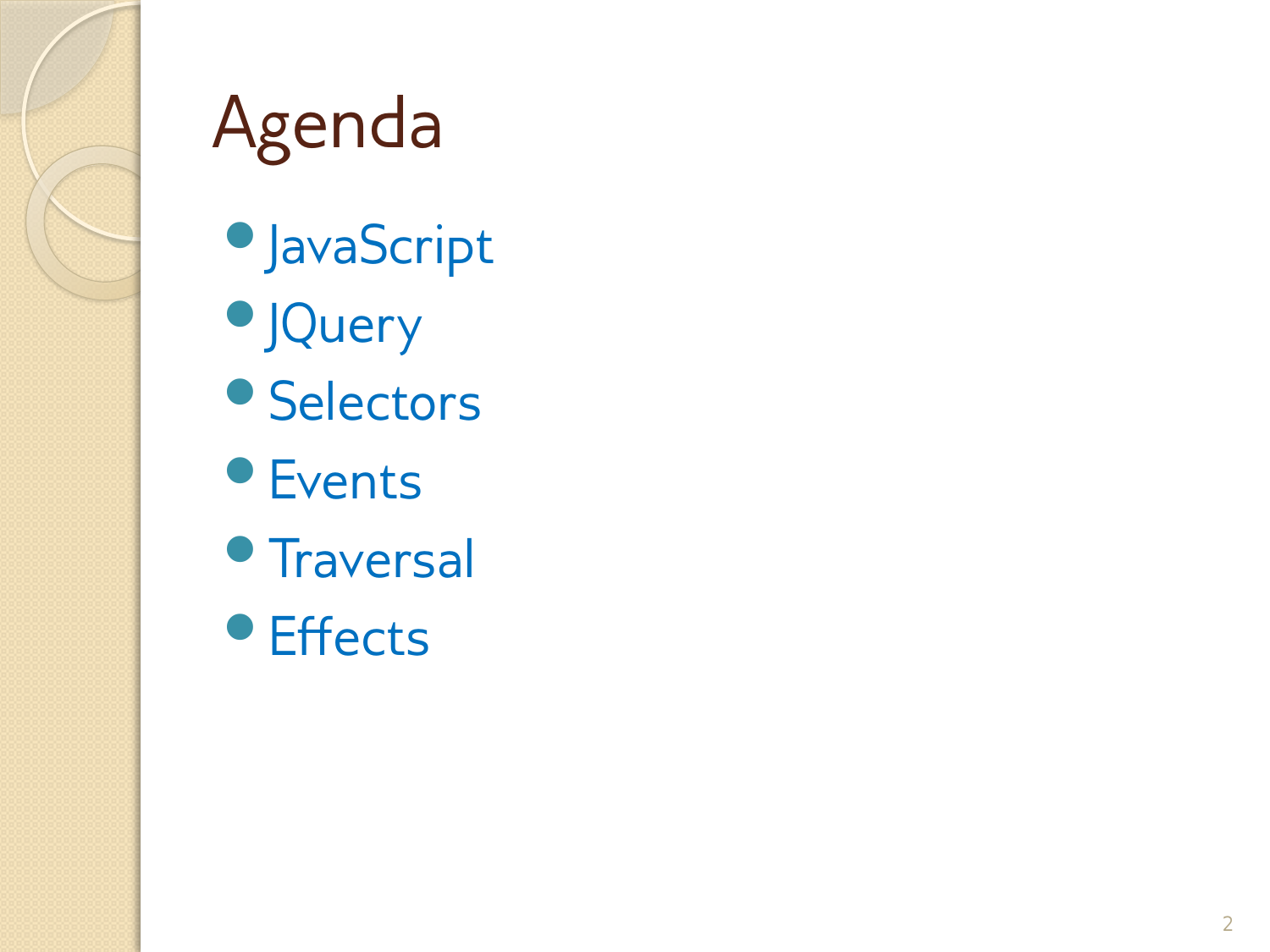

# Agenda
JavaScript
JQuery
Selectors
Events
Traversal
Effects

2